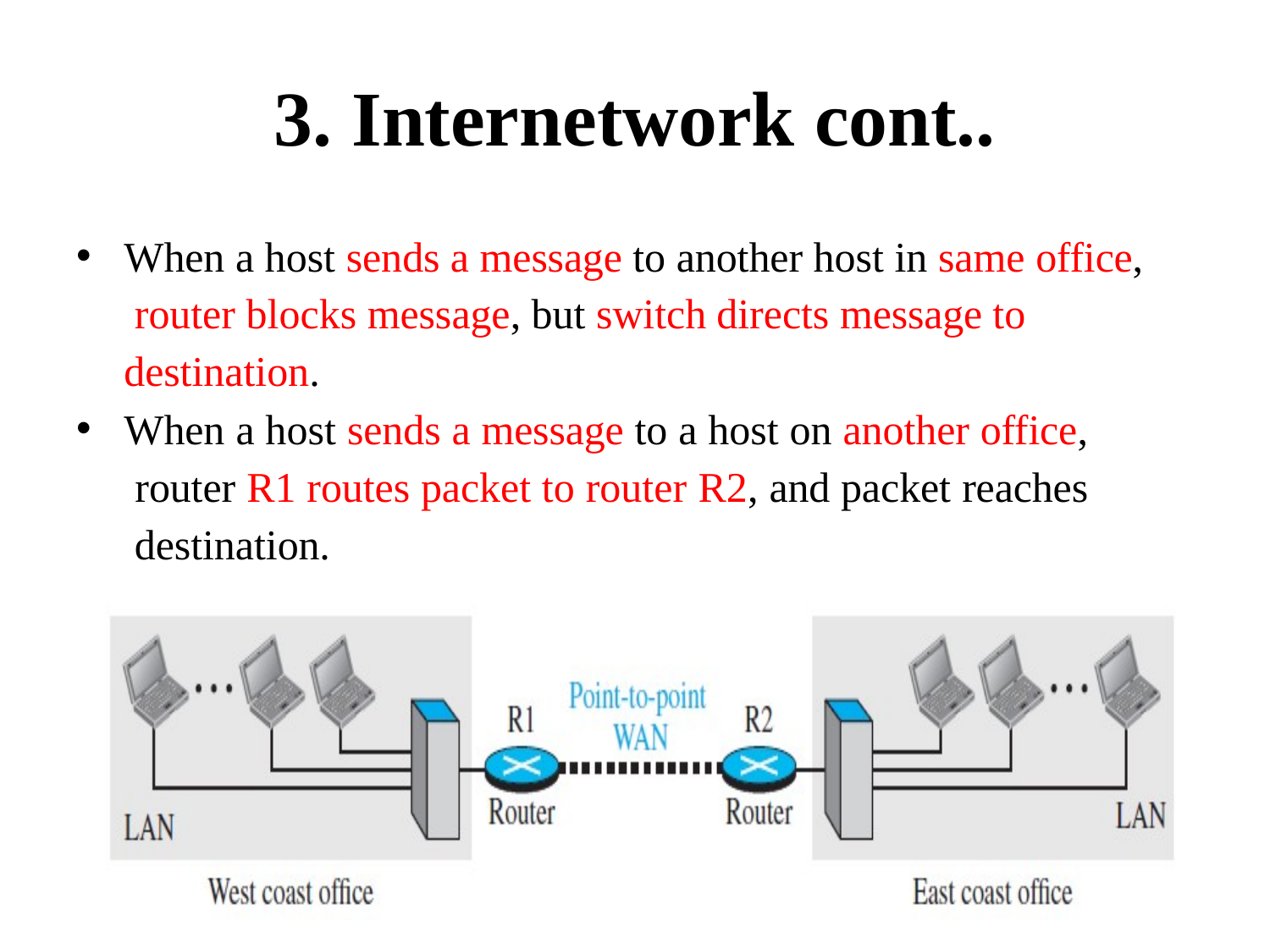

# 3. Internetwork cont..
When a host sends a message to another host in same office,  router blocks message, but switch directs message to  destination.
When a host sends a message to a host on another office,  router R1 routes packet to router R2, and packet reaches  destination.